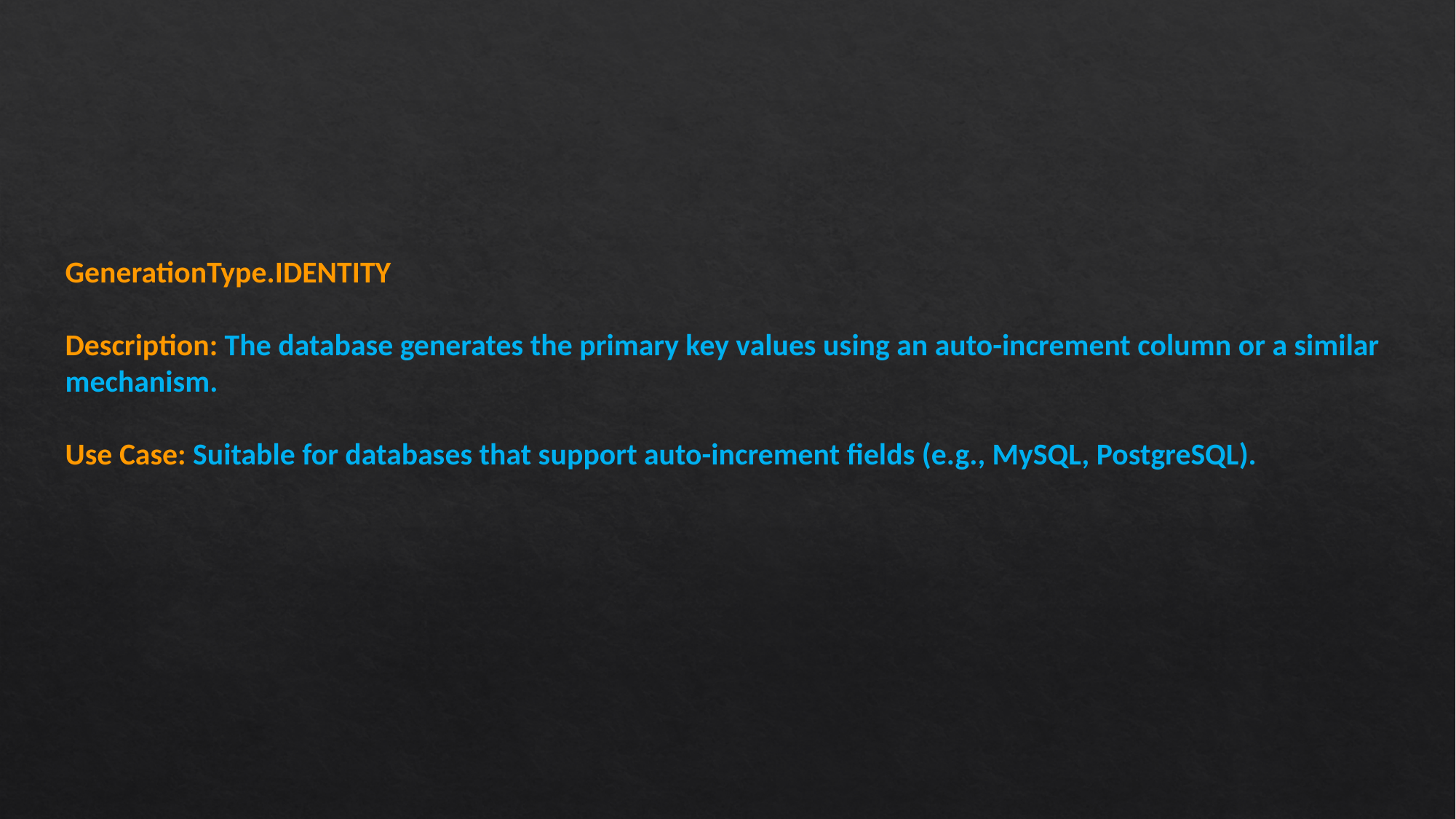

GenerationType.IDENTITY

Description: The database generates the primary key values using an auto-increment column or a similar mechanism.

Use Case: Suitable for databases that support auto-increment fields (e.g., MySQL, PostgreSQL).